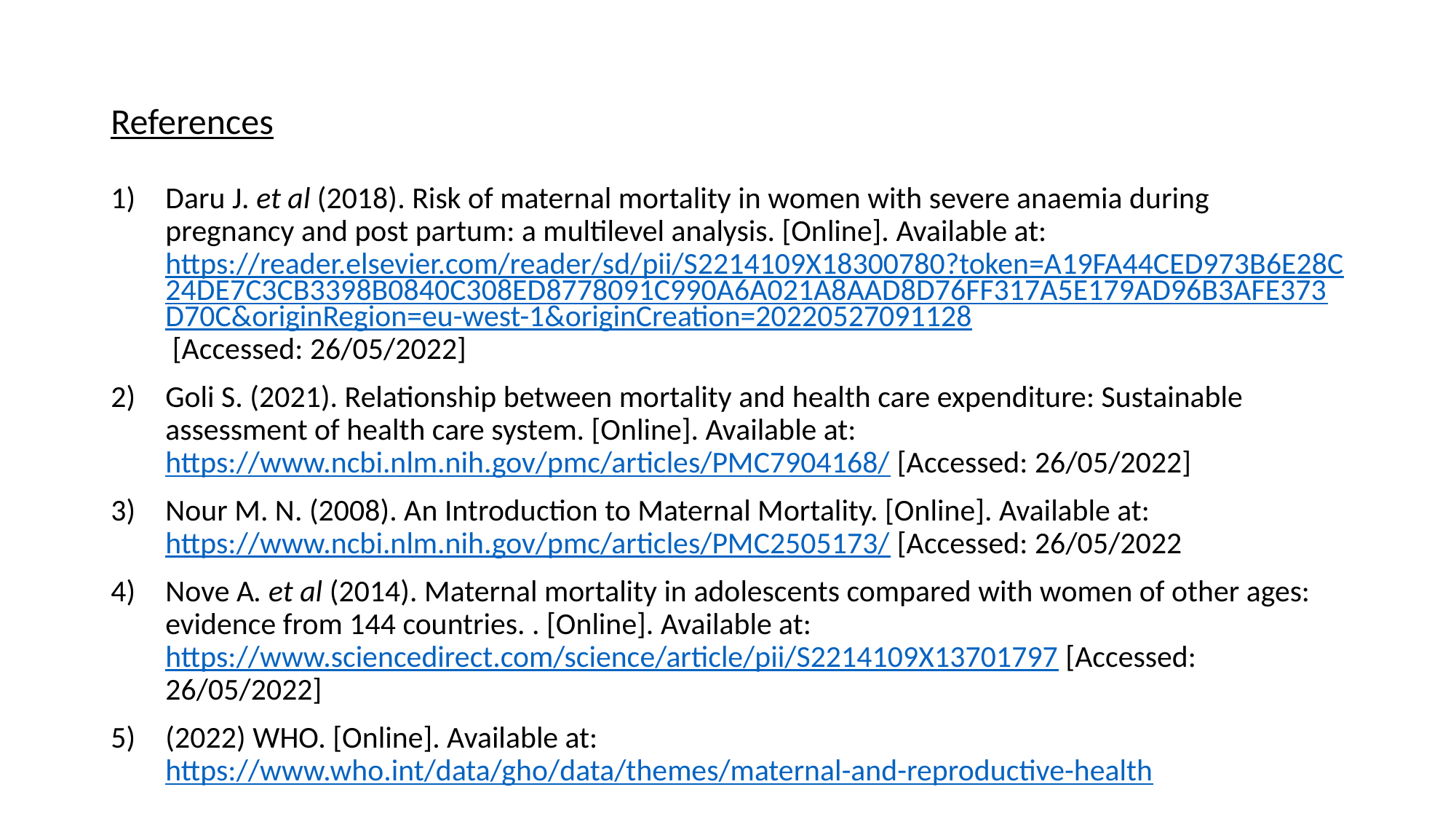

# References
Daru J. et al (2018). Risk of maternal mortality in women with severe anaemia during pregnancy and post partum: a multilevel analysis. [Online]. Available at: https://reader.elsevier.com/reader/sd/pii/S2214109X18300780?token=A19FA44CED973B6E28C24DE7C3CB3398B0840C308ED8778091C990A6A021A8AAD8D76FF317A5E179AD96B3AFE373D70C&originRegion=eu-west-1&originCreation=20220527091128 [Accessed: 26/05/2022]
Goli S. (2021). Relationship between mortality and health care expenditure: Sustainable assessment of health care system. [Online]. Available at: https://www.ncbi.nlm.nih.gov/pmc/articles/PMC7904168/ [Accessed: 26/05/2022]
Nour M. N. (2008). An Introduction to Maternal Mortality. [Online]. Available at: https://www.ncbi.nlm.nih.gov/pmc/articles/PMC2505173/ [Accessed: 26/05/2022
Nove A. et al (2014). Maternal mortality in adolescents compared with women of other ages: evidence from 144 countries. . [Online]. Available at: https://www.sciencedirect.com/science/article/pii/S2214109X13701797 [Accessed: 26/05/2022]
(2022) WHO. [Online]. Available at: https://www.who.int/data/gho/data/themes/maternal-and-reproductive-health